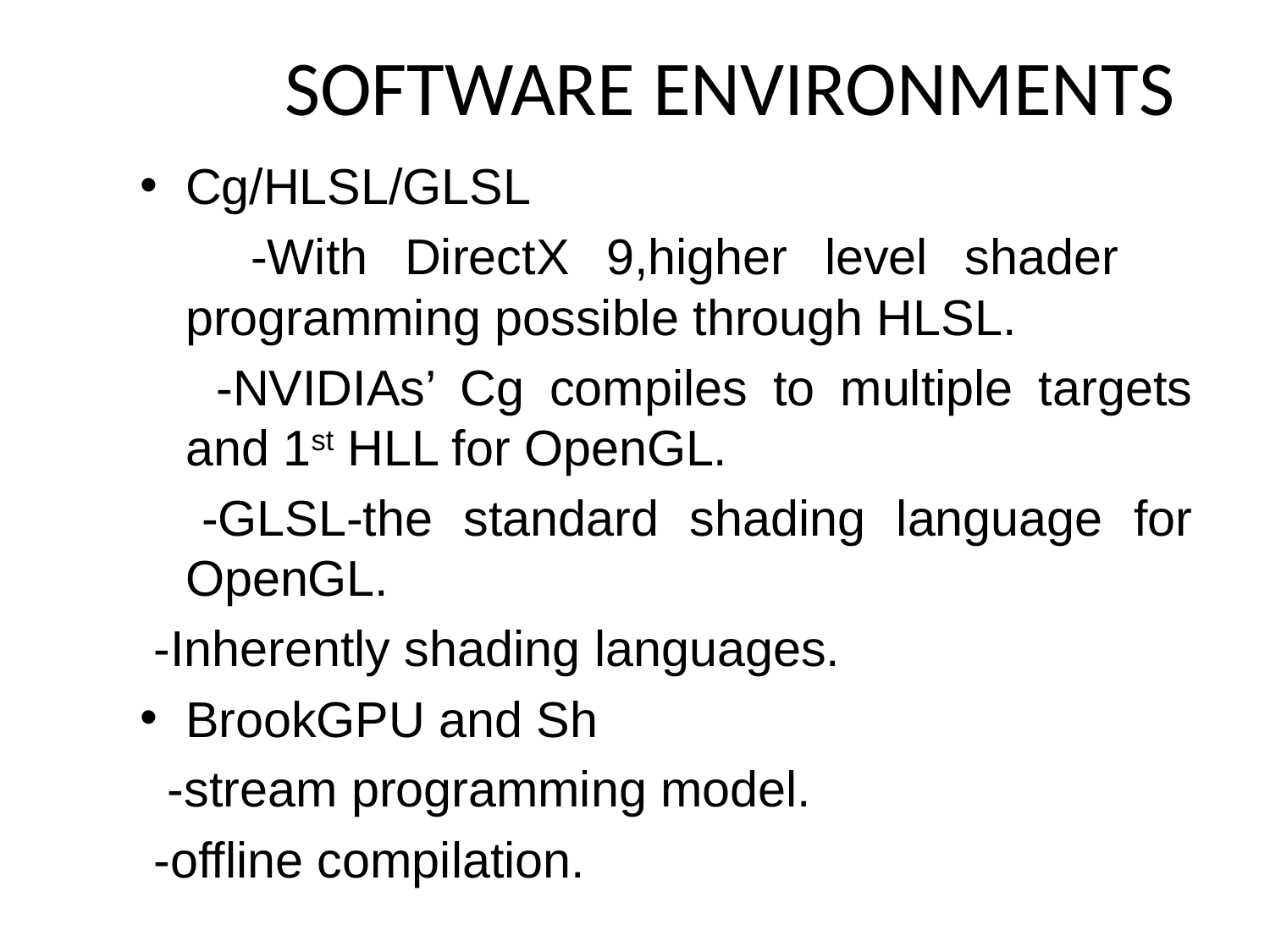

# SOFTWARE ENVIRONMENTS
Cg/HLSL/GLSL
   -With DirectX 9,higher level shader   programming possible through HLSL.
   -NVIDIAs’ Cg compiles to multiple targets and 1st HLL for OpenGL.
  -GLSL-the standard shading language for OpenGL.
 -Inherently shading languages.
BrookGPU and Sh
  -stream programming model.
 -offline compilation.